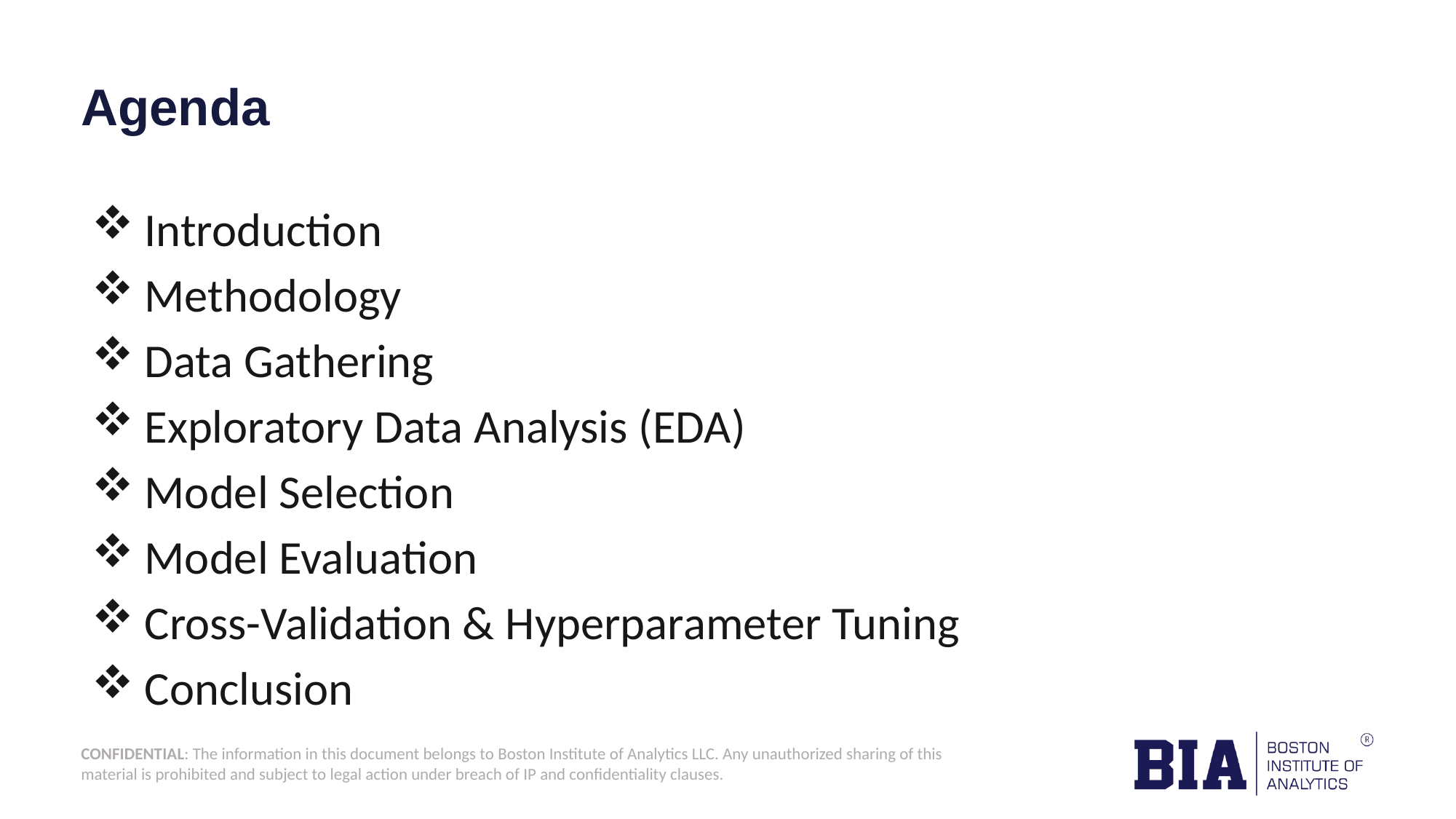

# Agenda
 Introduction
 Methodology
 Data Gathering
 Exploratory Data Analysis (EDA)
 Model Selection
 Model Evaluation
 Cross-Validation & Hyperparameter Tuning
 Conclusion